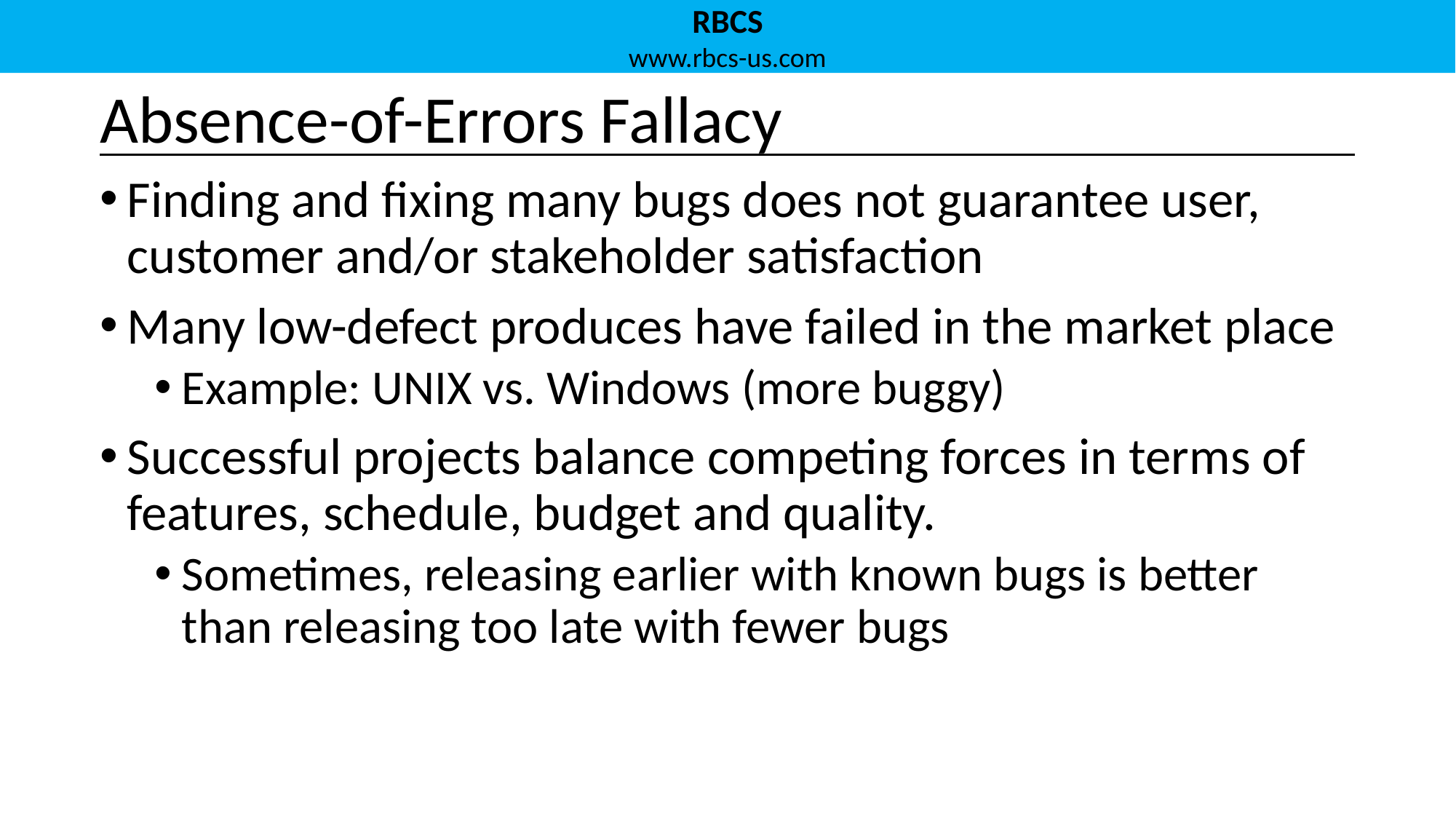

# Absence-of-Errors Fallacy
Finding and fixing many bugs does not guarantee user, customer and/or stakeholder satisfaction
Many low-defect produces have failed in the market place
Example: UNIX vs. Windows (more buggy)
Successful projects balance competing forces in terms of features, schedule, budget and quality.
Sometimes, releasing earlier with known bugs is better than releasing too late with fewer bugs